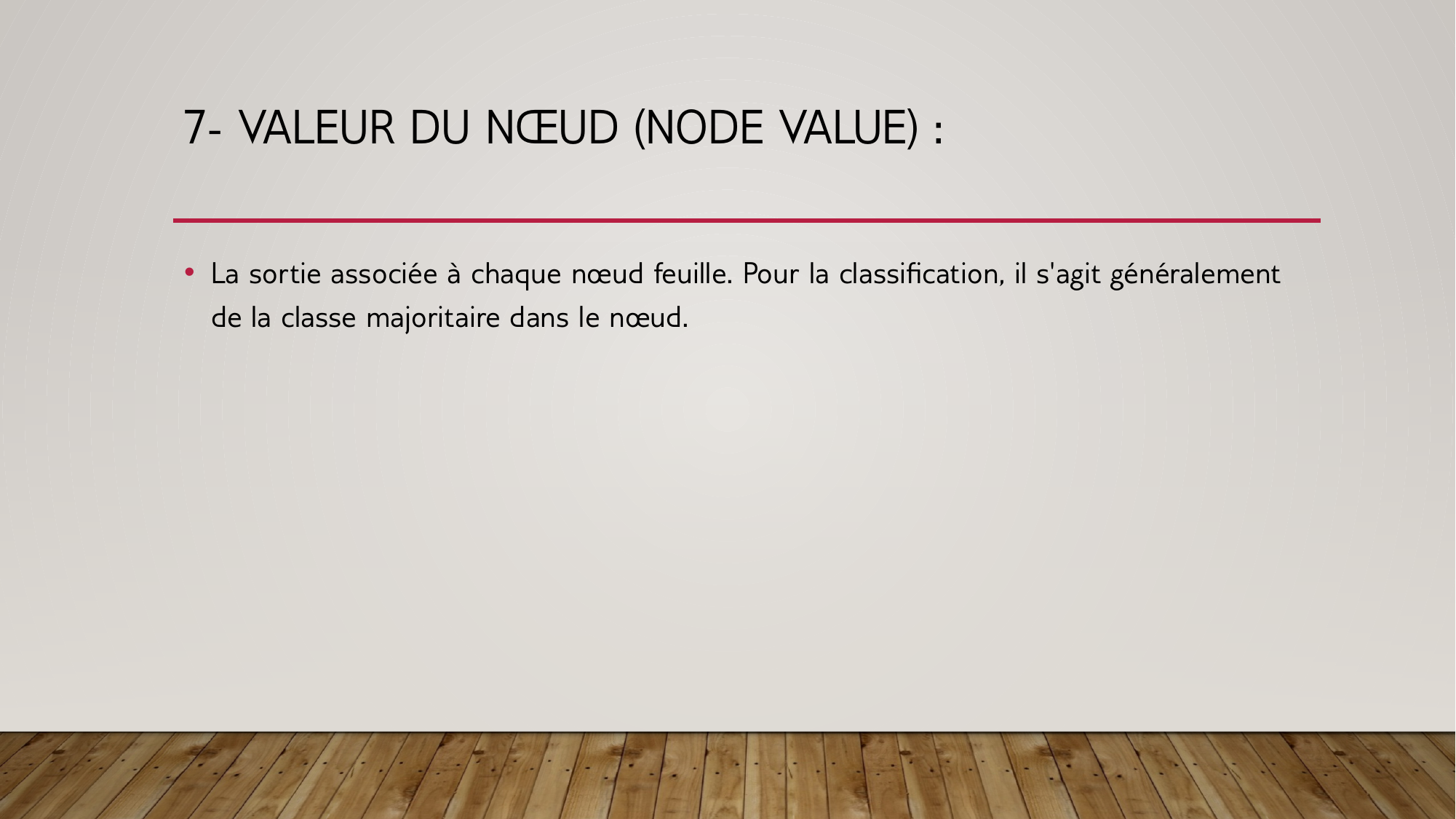

# 7- Valeur du Nœud (Node Value) :
La sortie associée à chaque nœud feuille. Pour la classification, il s'agit généralement de la classe majoritaire dans le nœud.